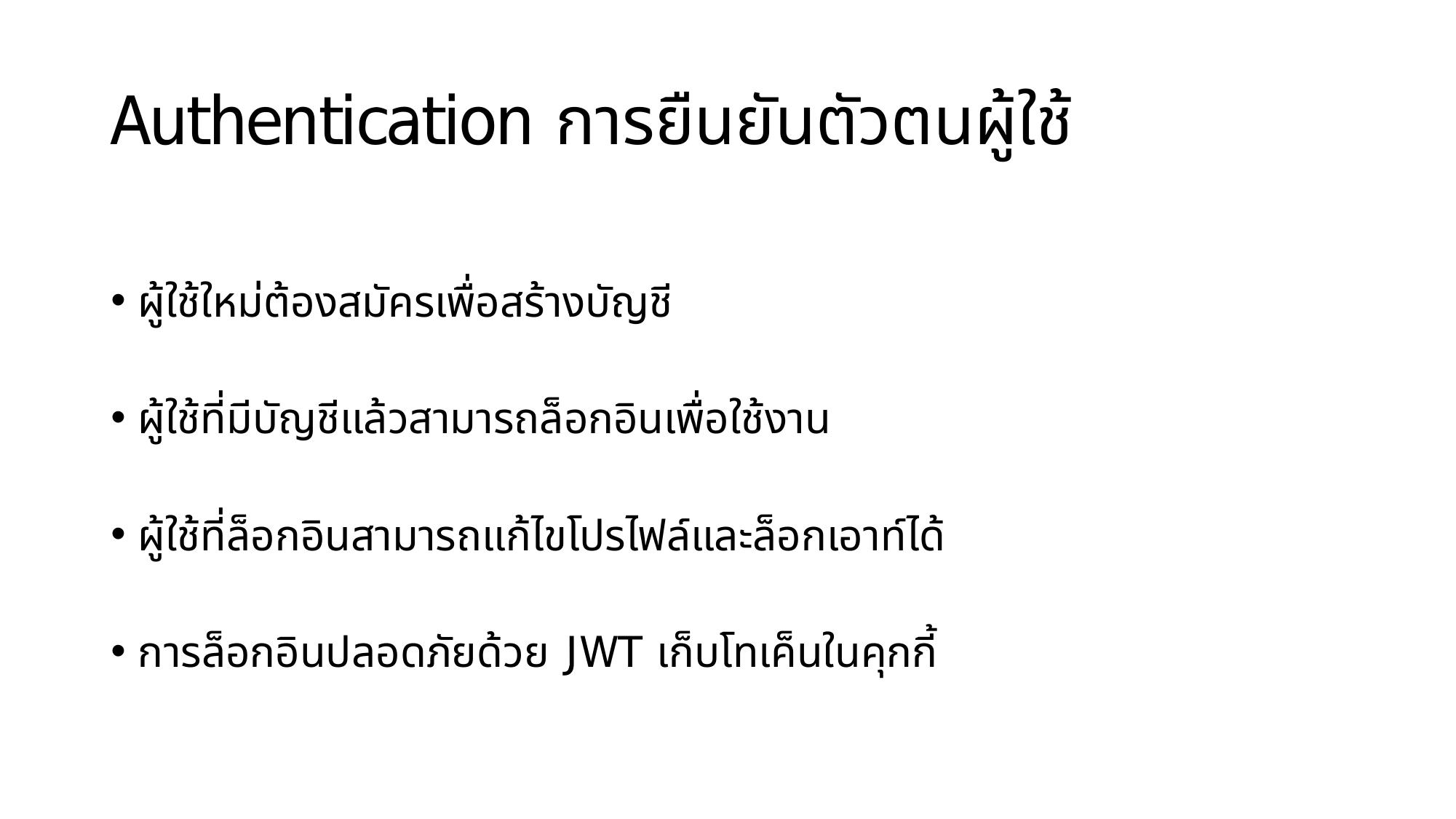

# Authentication การยืนยันตัวตนผู้ใช้
ผู้ใช้ใหม่ต้องสมัครเพื่อสร้างบัญชี
ผู้ใช้ที่มีบัญชีแล้วสามารถล็อกอินเพื่อใช้งาน
ผู้ใช้ที่ล็อกอินสามารถแก้ไขโปรไฟล์และล็อกเอาท์ได้
การล็อกอินปลอดภัยด้วย JWT เก็บโทเค็นในคุกกี้